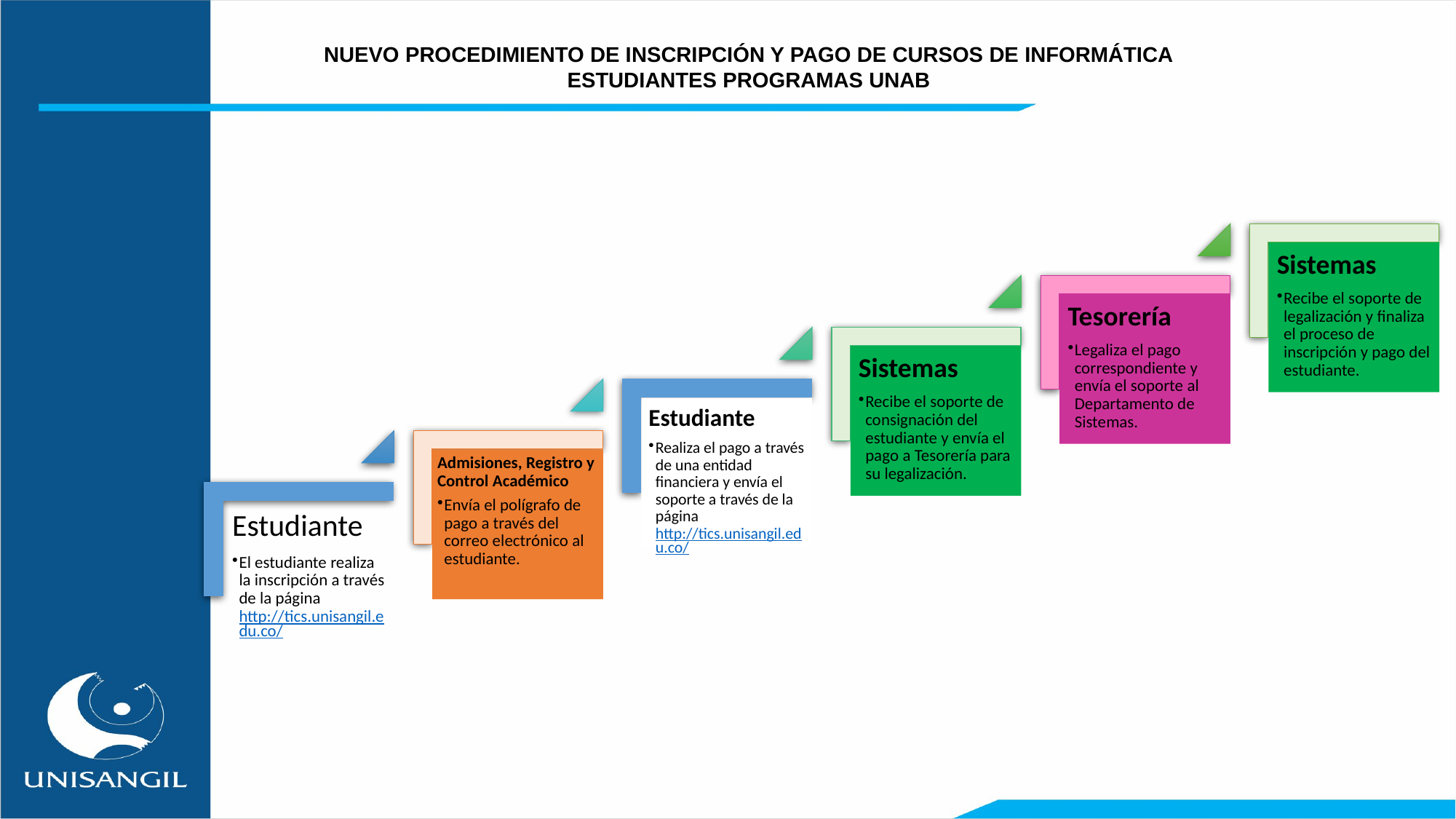

NUEVO PROCEDIMIENTO DE INSCRIPCIÓN Y PAGO DE CURSOS DE INFORMÁTICA
ESTUDIANTES PROGRAMAS UNAB
Estudiante
El estudiante realiza la inscripción a través de la página http://tics.unisangil.edu.co/
Admisiones, Registro y Control Académico
Envía el polígrafo de pago a través del correo electrónico al estudiante.
Estudiante
Realiza el pago a través de una entidad financiera y envía el soporte a través de la página http://tics.unisangil.edu.co/
Sistemas
Recibe el soporte de consignación del estudiante y envía el pago a Tesorería para su legalización.
Tesorería
Legaliza el pago correspondiente y envía el soporte al Departamento de Sistemas.
Sistemas
Recibe el soporte de legalización y finaliza el proceso de inscripción y pago del estudiante.